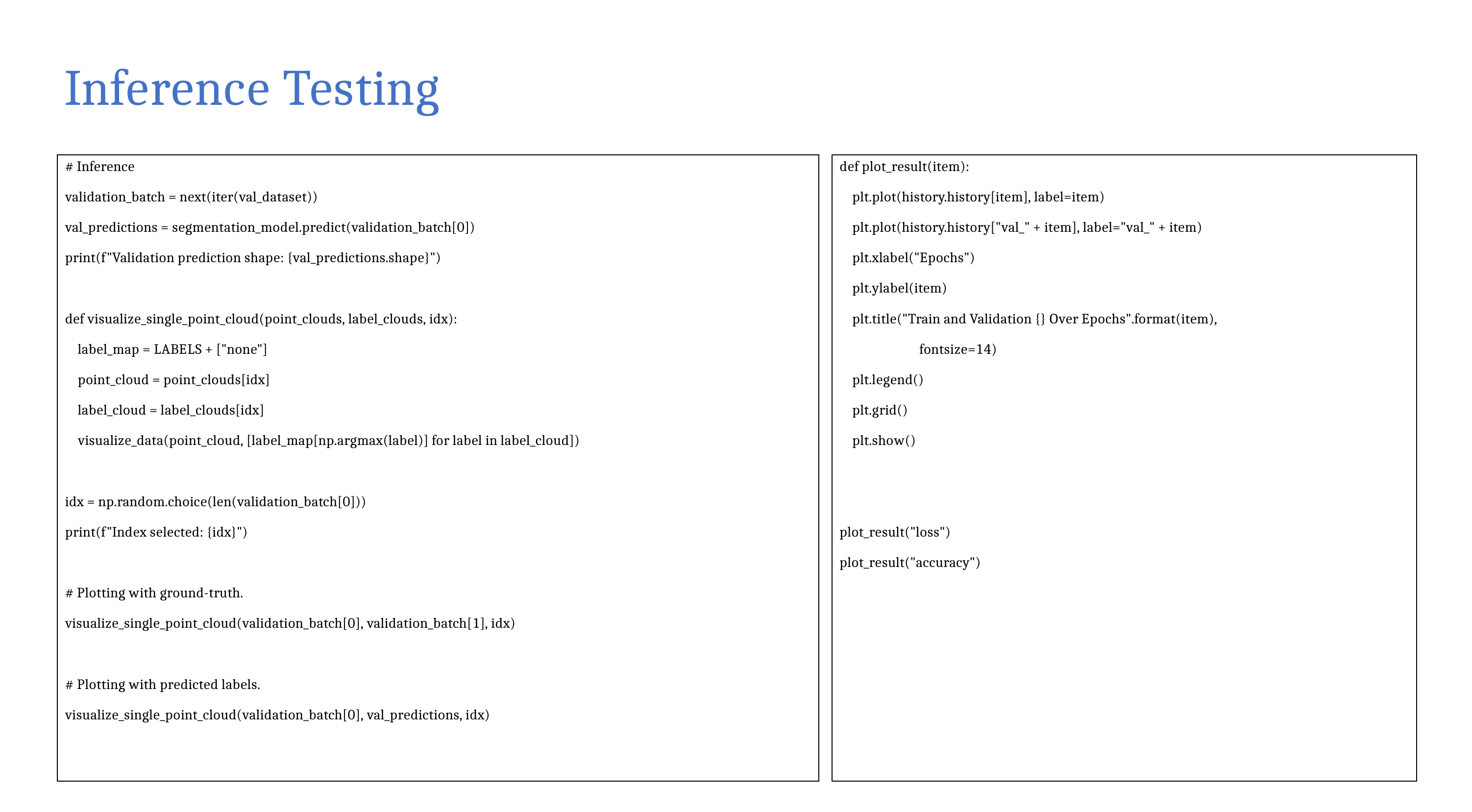

# Inference Testing
# Inference
validation_batch = next(iter(val_dataset))
val_predictions = segmentation_model.predict(validation_batch[0])
print(f"Validation prediction shape: {val_predictions.shape}")

def visualize_single_point_cloud(point_clouds, label_clouds, idx):
    label_map = LABELS + ["none"]
    point_cloud = point_clouds[idx]
    label_cloud = label_clouds[idx]
    visualize_data(point_cloud, [label_map[np.argmax(label)] for label in label_cloud])

idx = np.random.choice(len(validation_batch[0]))
print(f"Index selected: {idx}")

# Plotting with ground-truth.
visualize_single_point_cloud(validation_batch[0], validation_batch[1], idx)

# Plotting with predicted labels.
visualize_single_point_cloud(validation_batch[0], val_predictions, idx)
def plot_result(item):
    plt.plot(history.history[item], label=item)
    plt.plot(history.history["val_" + item], label="val_" + item)
    plt.xlabel("Epochs")
    plt.ylabel(item)
    plt.title("Train and Validation {} Over Epochs".format(item),
	  fontsize=14)
    plt.legend()
    plt.grid()
    plt.show()

plot_result("loss")
plot_result("accuracy")